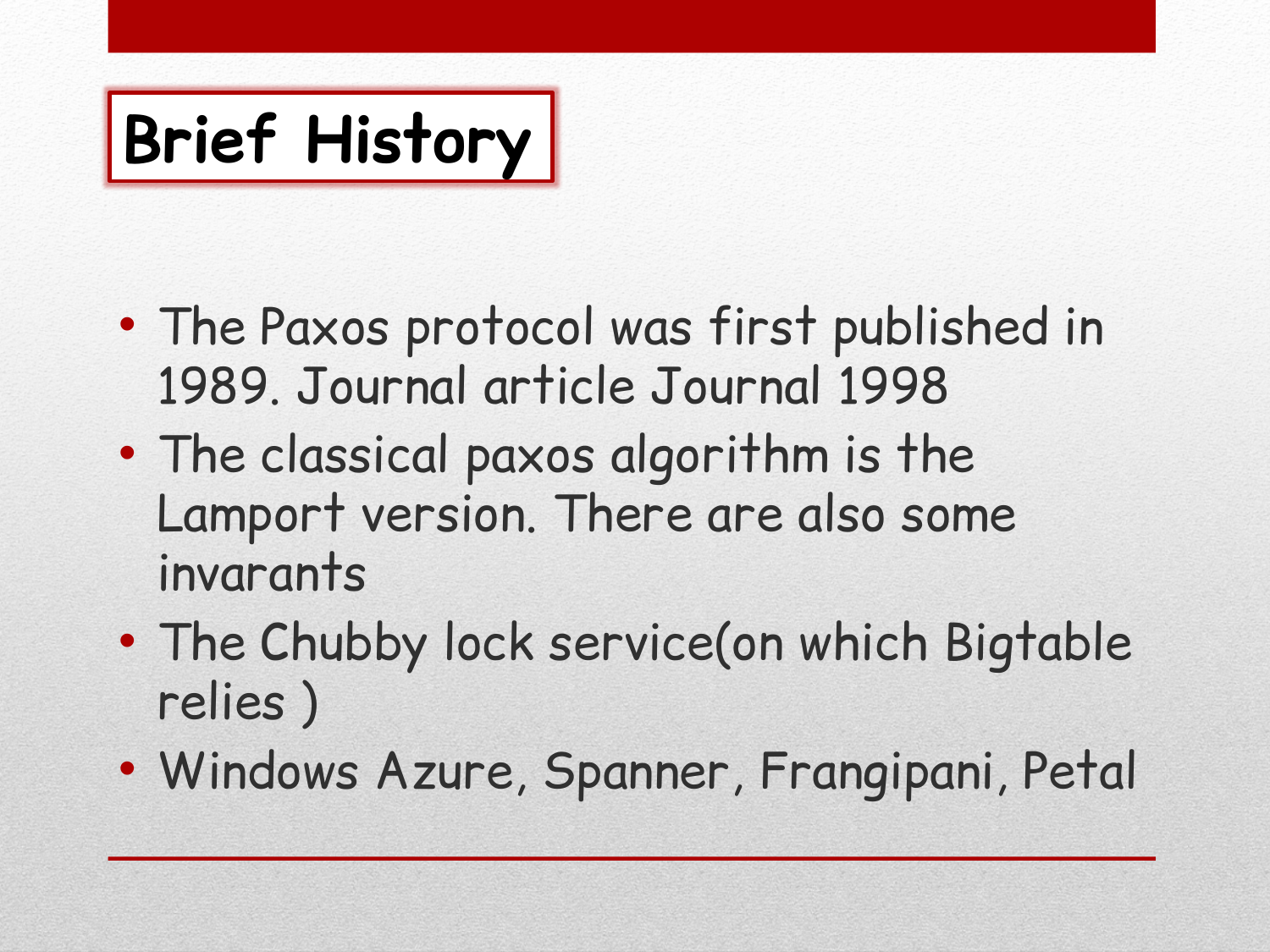

Brief History
The Paxos protocol was first published in 1989. Journal article Journal 1998
The classical paxos algorithm is the Lamport version. There are also some invarants
The Chubby lock service(on which Bigtable relies )
Windows Azure, Spanner, Frangipani, Petal